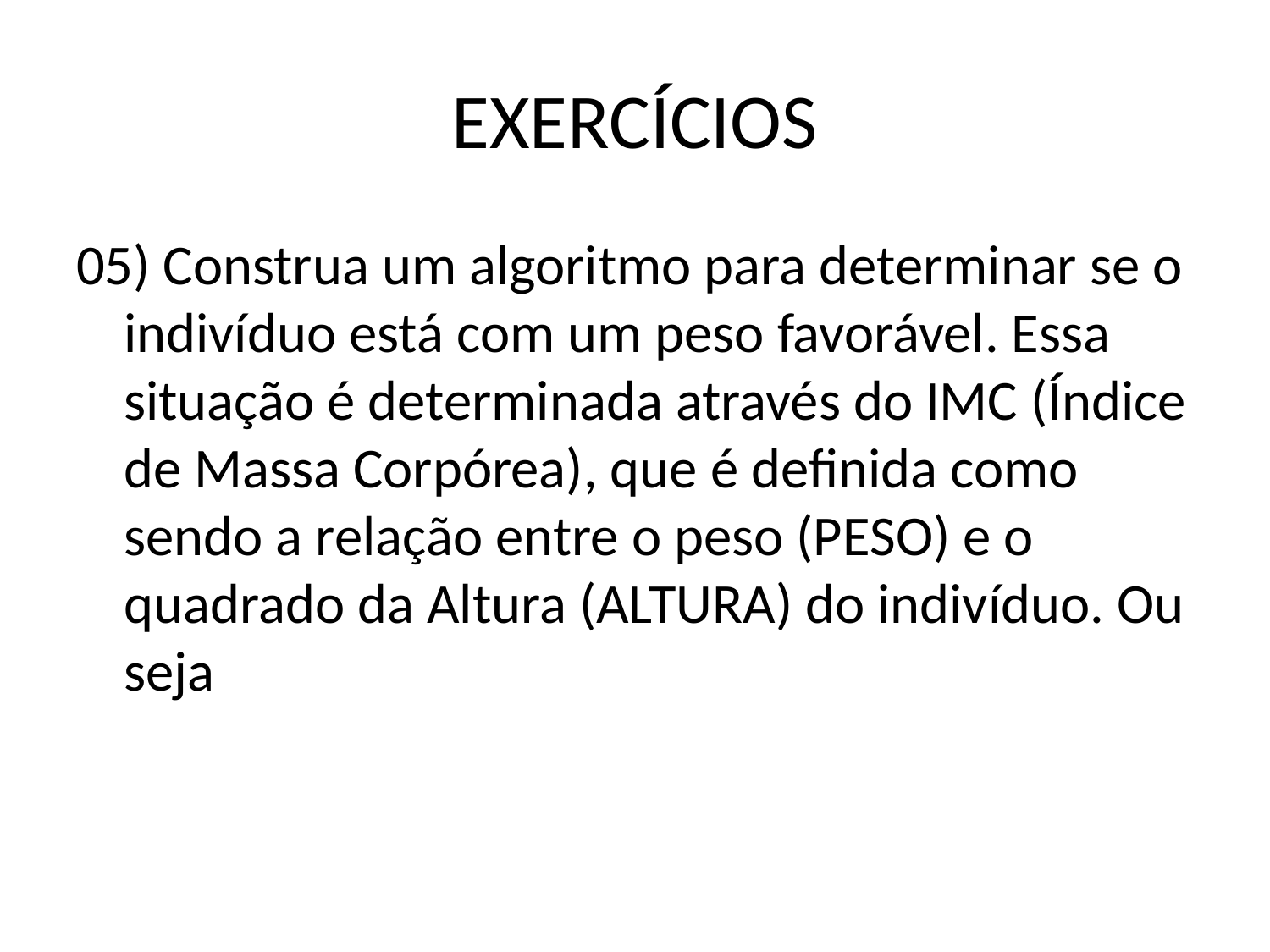

# EXERCÍCIOS
05) Construa um algoritmo para determinar se o indivíduo está com um peso favorável. Essa situação é determinada através do IMC (Índice de Massa Corpórea), que é definida como sendo a relação entre o peso (PESO) e o quadrado da Altura (ALTURA) do indivíduo. Ou seja